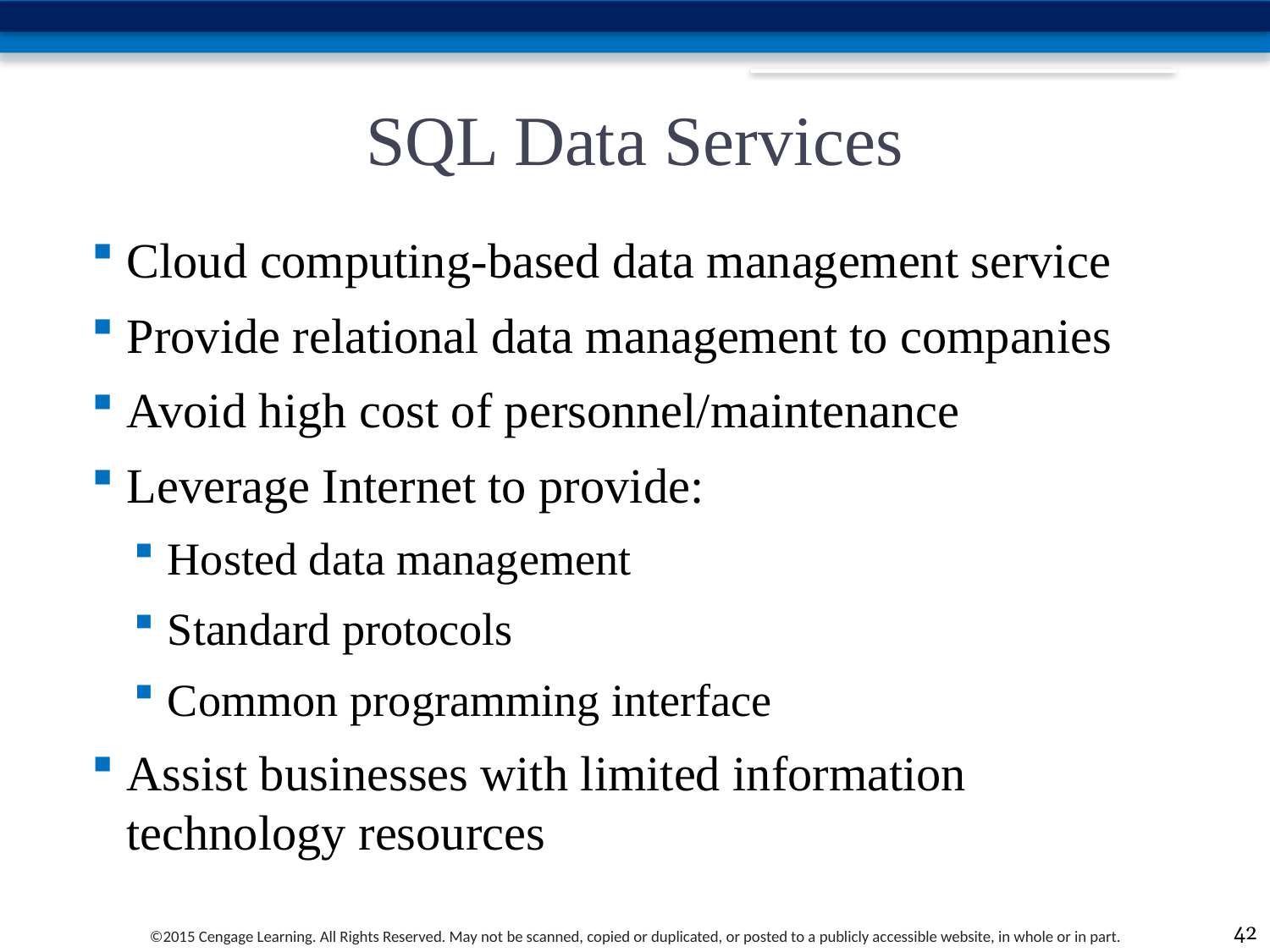

# SQL Data Services
Cloud computing-based data management service
Provide relational data management to companies
Avoid high cost of personnel/maintenance
Leverage Internet to provide:
Hosted data management
Standard protocols
Common programming interface
Assist businesses with limited information technology resources

42